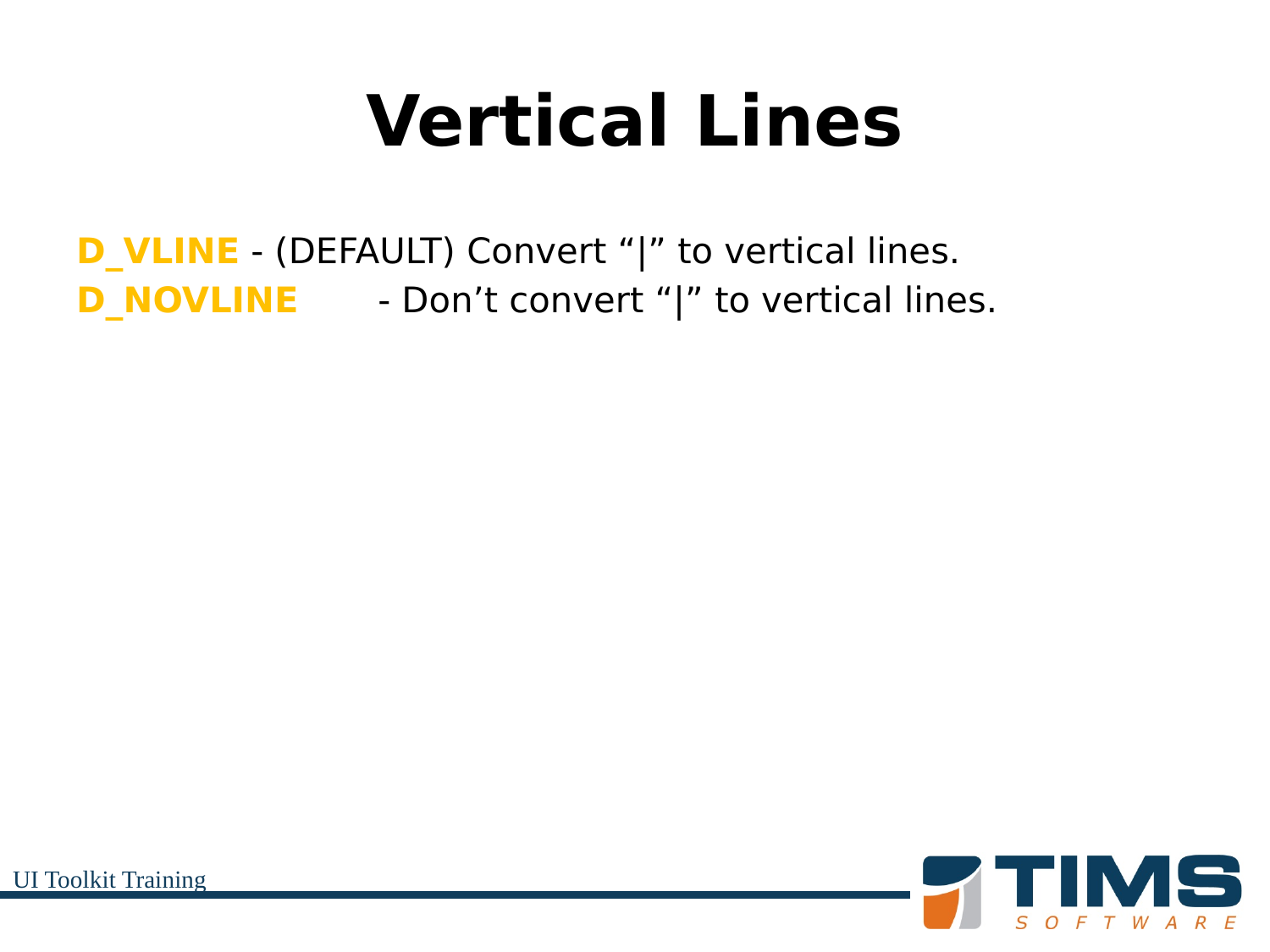

# Vertical Lines
D_VLINE	- (DEFAULT) Convert “|” to vertical lines.
D_NOVLINE	- Don’t convert “|” to vertical lines.
UI Toolkit Training